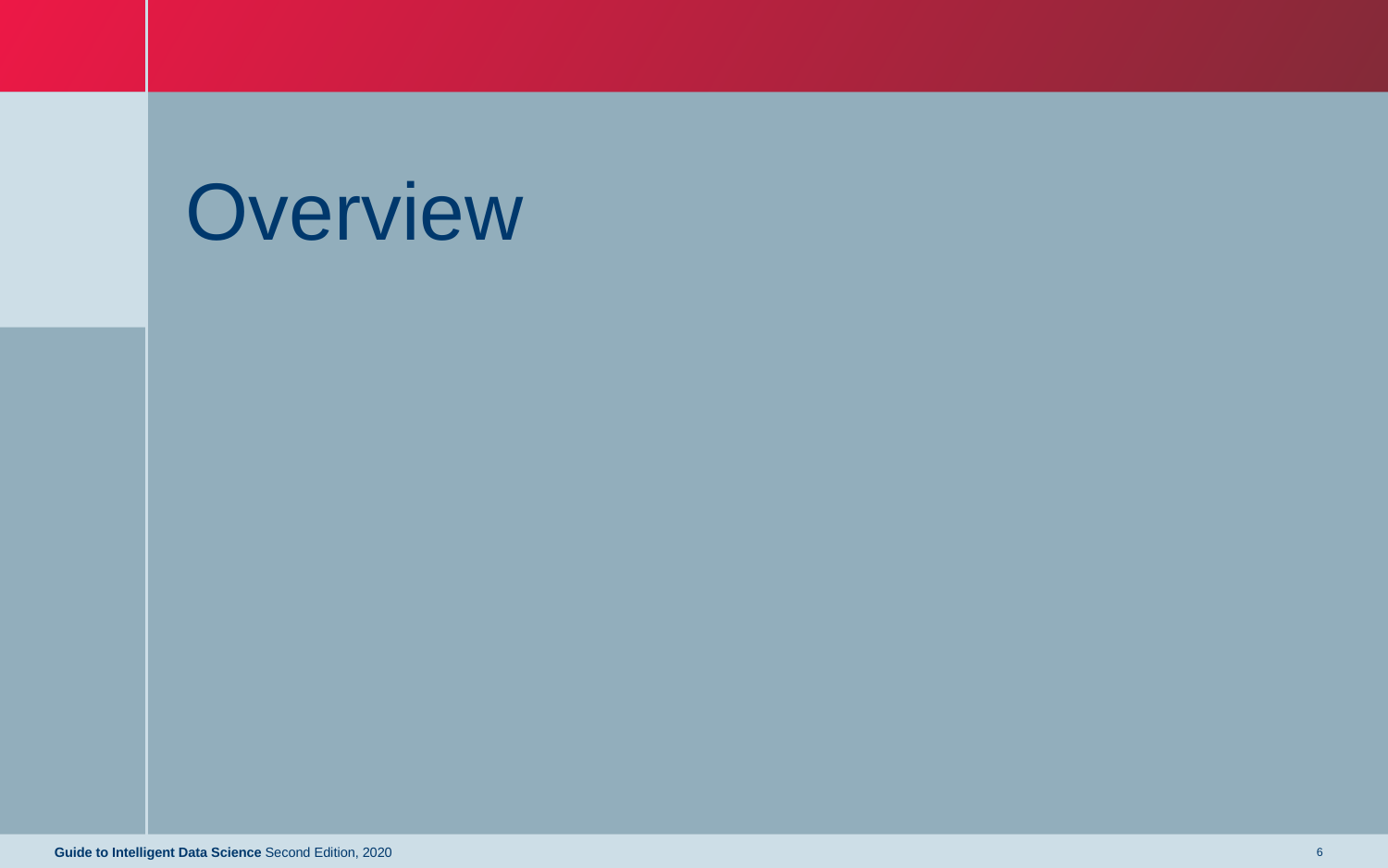

# Overview
Guide to Intelligent Data Science Second Edition, 2020
6